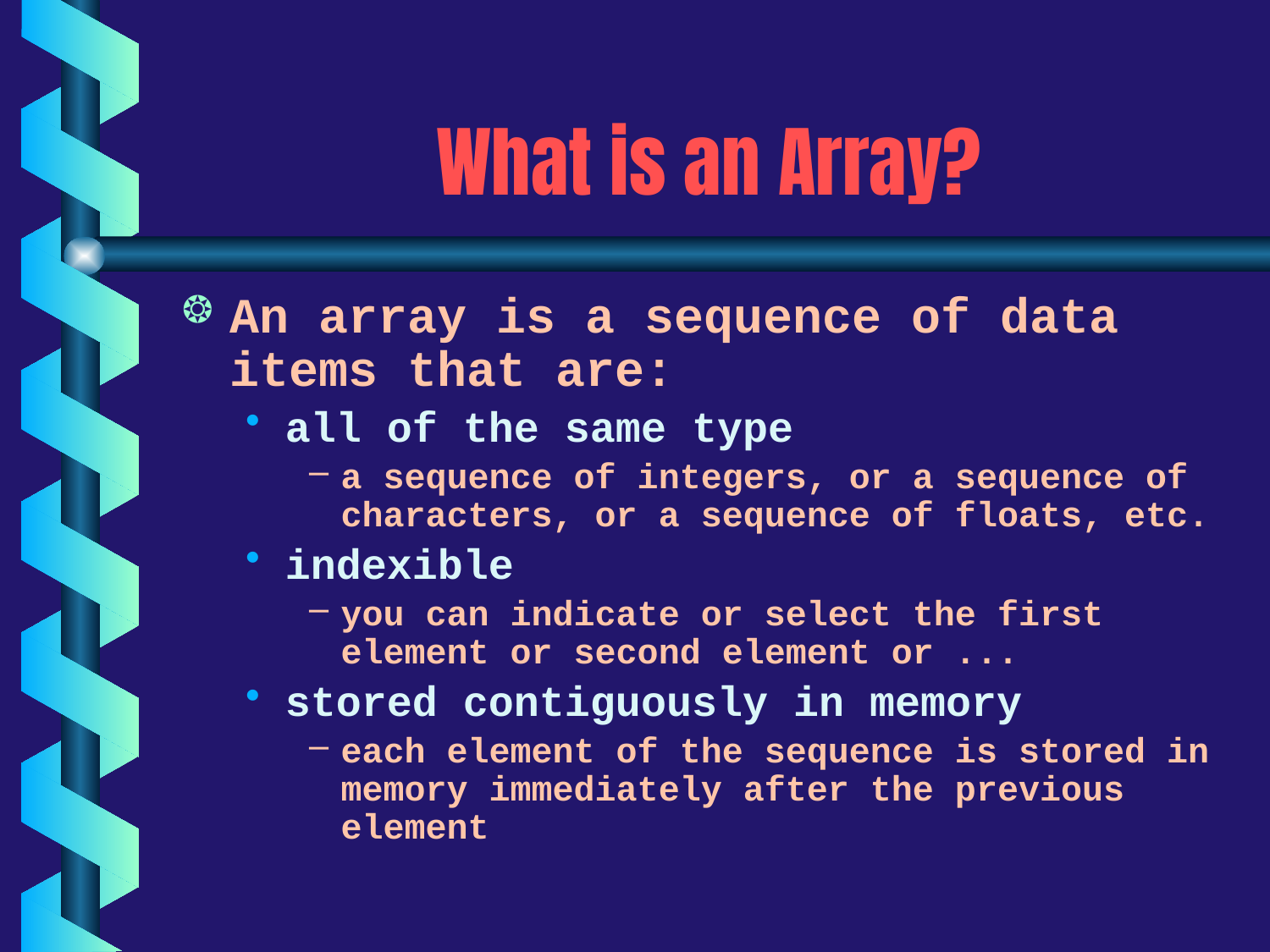

# What is an Array?
An array is a sequence of data items that are:
all of the same type
a sequence of integers, or a sequence of characters, or a sequence of floats, etc.
indexible
you can indicate or select the first element or second element or ...
stored contiguously in memory
each element of the sequence is stored in memory immediately after the previous element